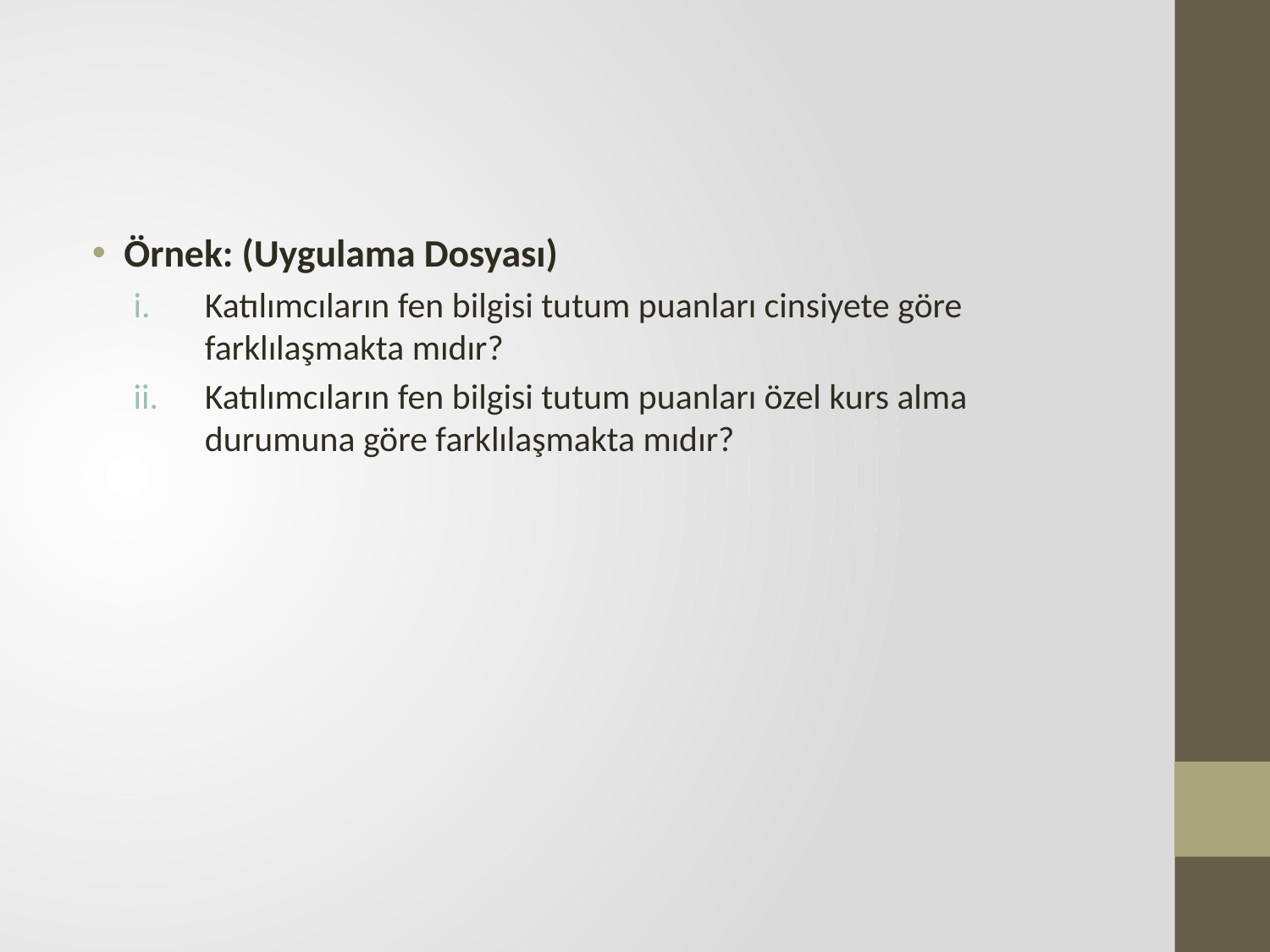

#
Örnek: (Uygulama Dosyası)
Katılımcıların fen bilgisi tutum puanları cinsiyete göre farklılaşmakta mıdır?
Katılımcıların fen bilgisi tutum puanları özel kurs alma durumuna göre farklılaşmakta mıdır?